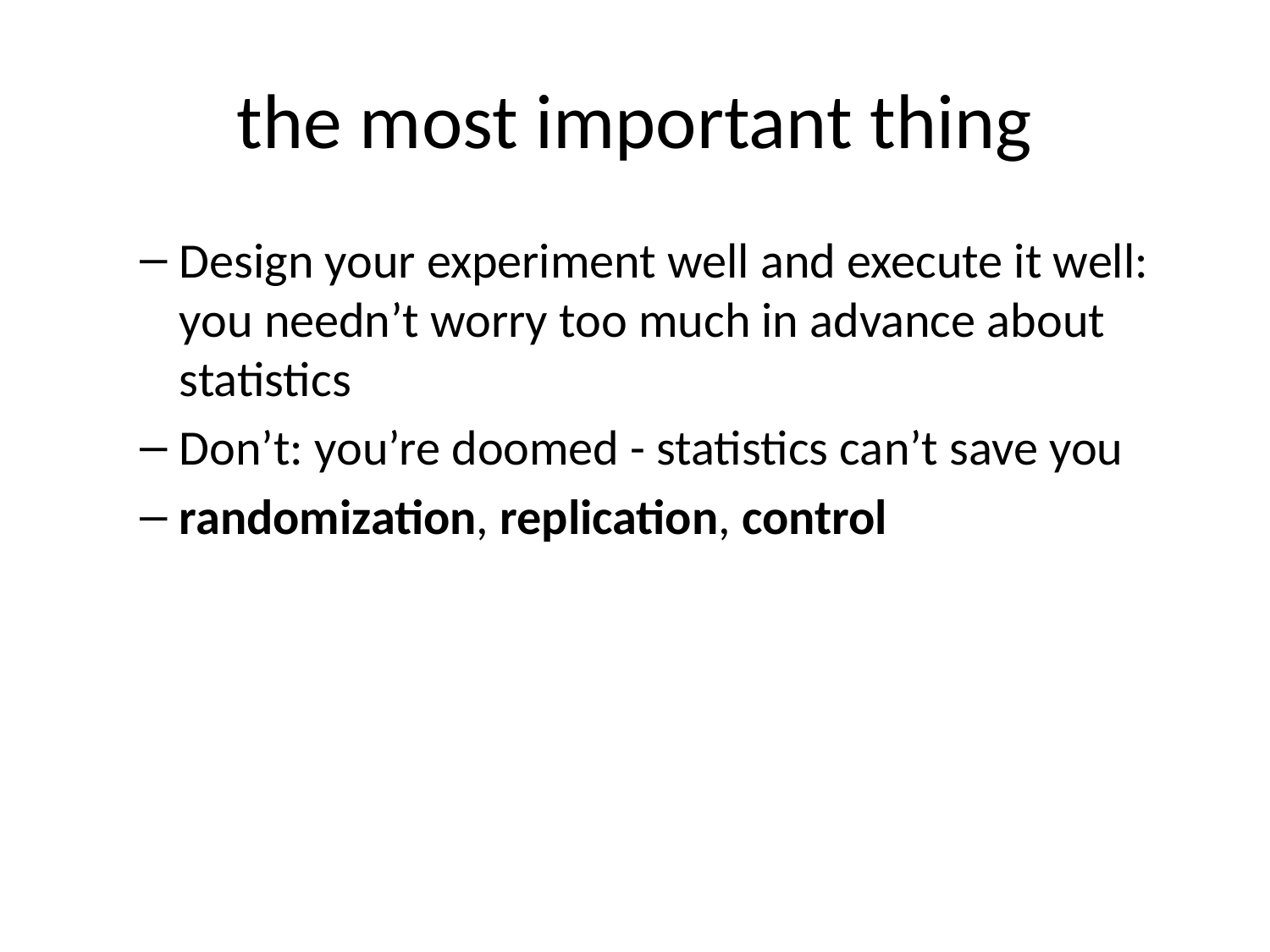

# the most important thing
Design your experiment well and execute it well:
you needn’t worry too much in advance about statistics
Don’t: you’re doomed - statistics can’t save you
randomization, replication, control